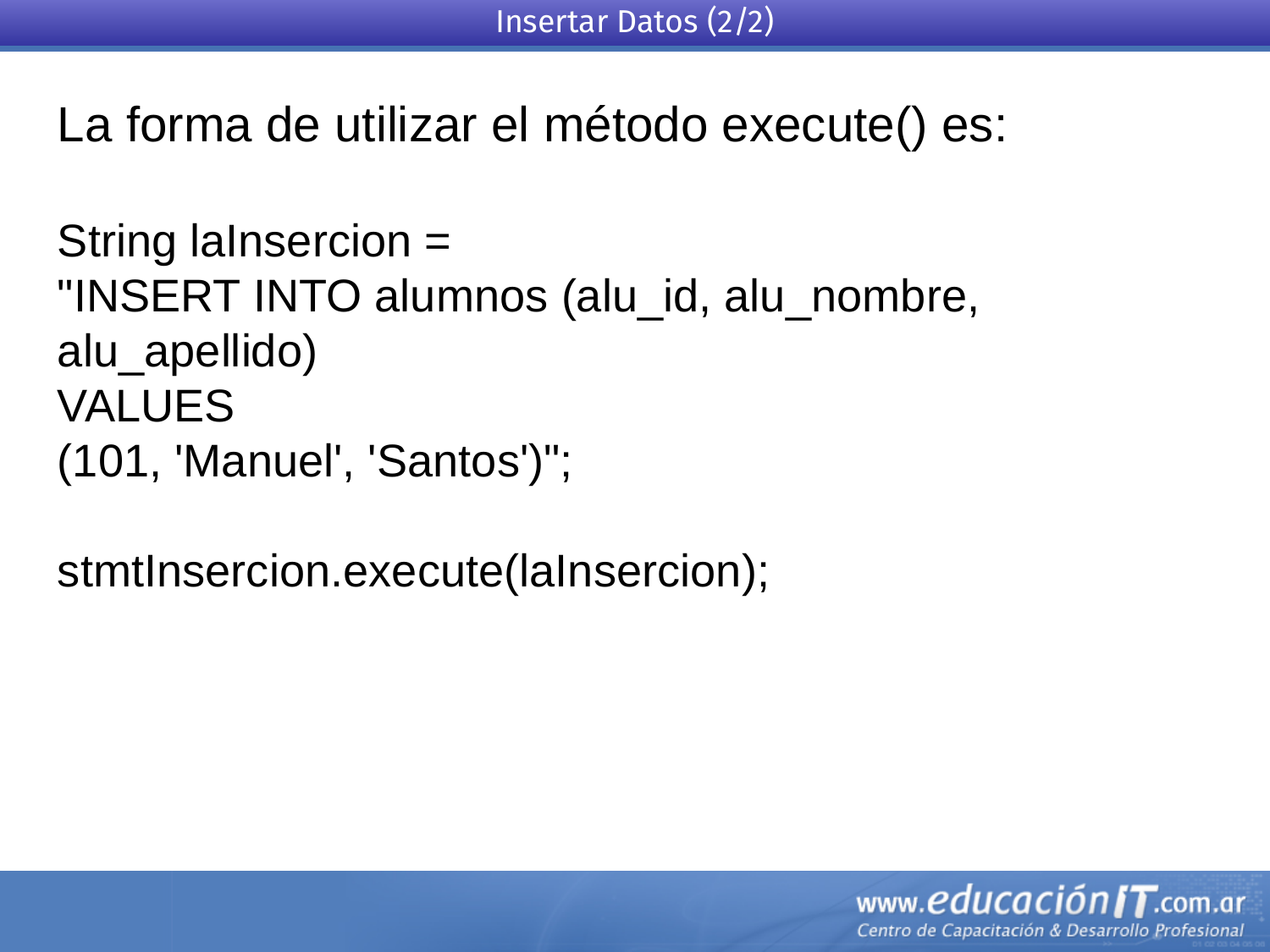

Insertar Datos (2/2)
La forma de utilizar el método execute() es:

String laInsercion =
"INSERT INTO alumnos (alu_id, alu_nombre, alu_apellido)
VALUES
(101, 'Manuel', 'Santos')";

stmtInsercion.execute(laInsercion);